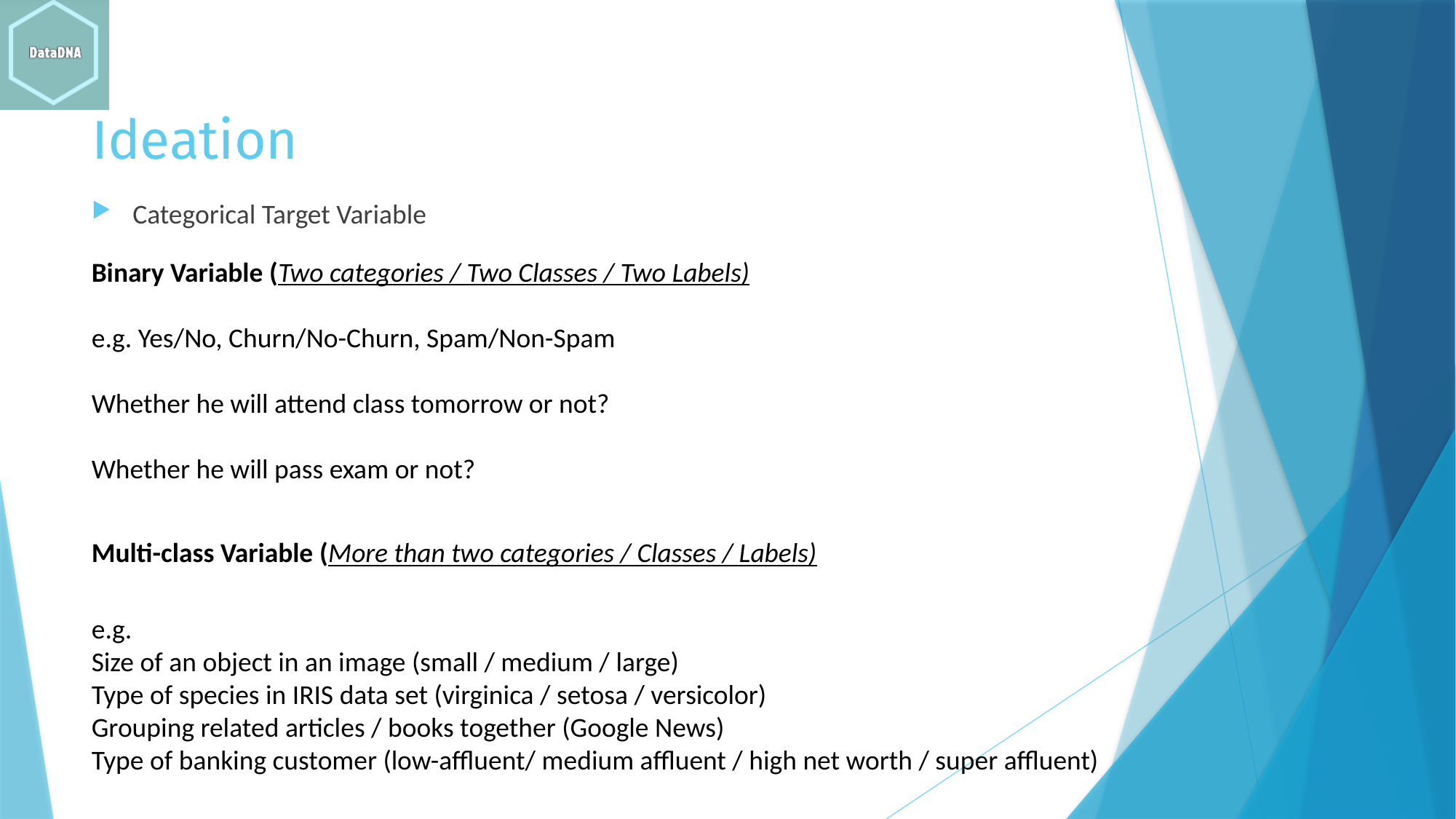

# Ideation
Categorical Target Variable
Binary Variable (Two categories / Two Classes / Two Labels)

e.g. Yes/No, Churn/No-Churn, Spam/Non-Spam

Whether he will attend class tomorrow or not?

Whether he will pass exam or not?
Multi-class Variable (More than two categories / Classes / Labels)

e.g.
Size of an object in an image (small / medium / large)
Type of species in IRIS data set (virginica / setosa / versicolor)
Grouping related articles / books together (Google News)
Type of banking customer (low-affluent/ medium affluent / high net worth / super affluent)